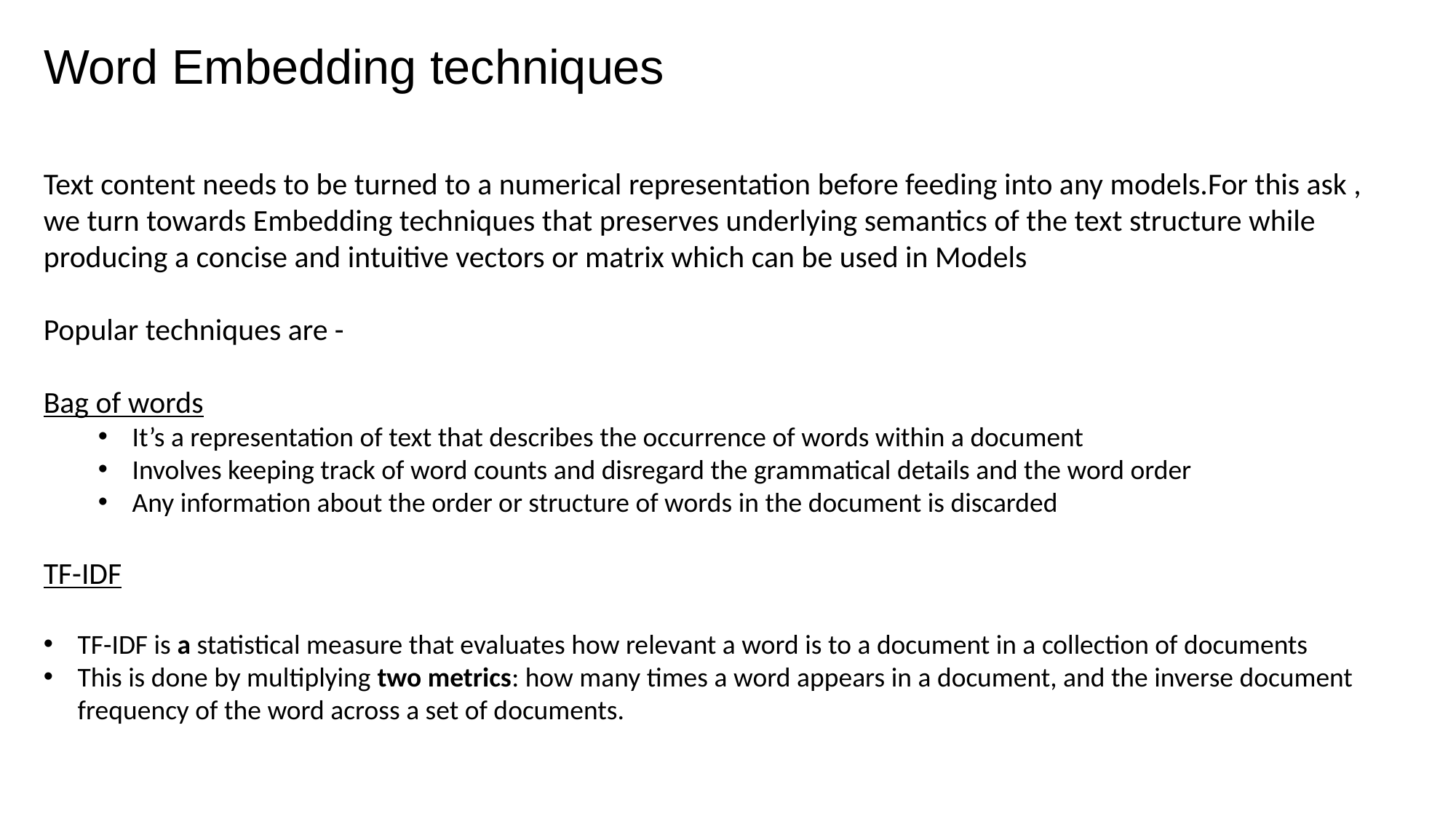

# Word Embedding techniques
Text content needs to be turned to a numerical representation before feeding into any models.For this ask , we turn towards Embedding techniques that preserves underlying semantics of the text structure while producing a concise and intuitive vectors or matrix which can be used in Models

Popular techniques are -

Bag of words
It’s a representation of text that describes the occurrence of words within a document
Involves keeping track of word counts and disregard the grammatical details and the word order
Any information about the order or structure of words in the document is discarded

TF-IDF

TF-IDF is a statistical measure that evaluates how relevant a word is to a document in a collection of documents
This is done by multiplying two metrics: how many times a word appears in a document, and the inverse document frequency of the word across a set of documents.